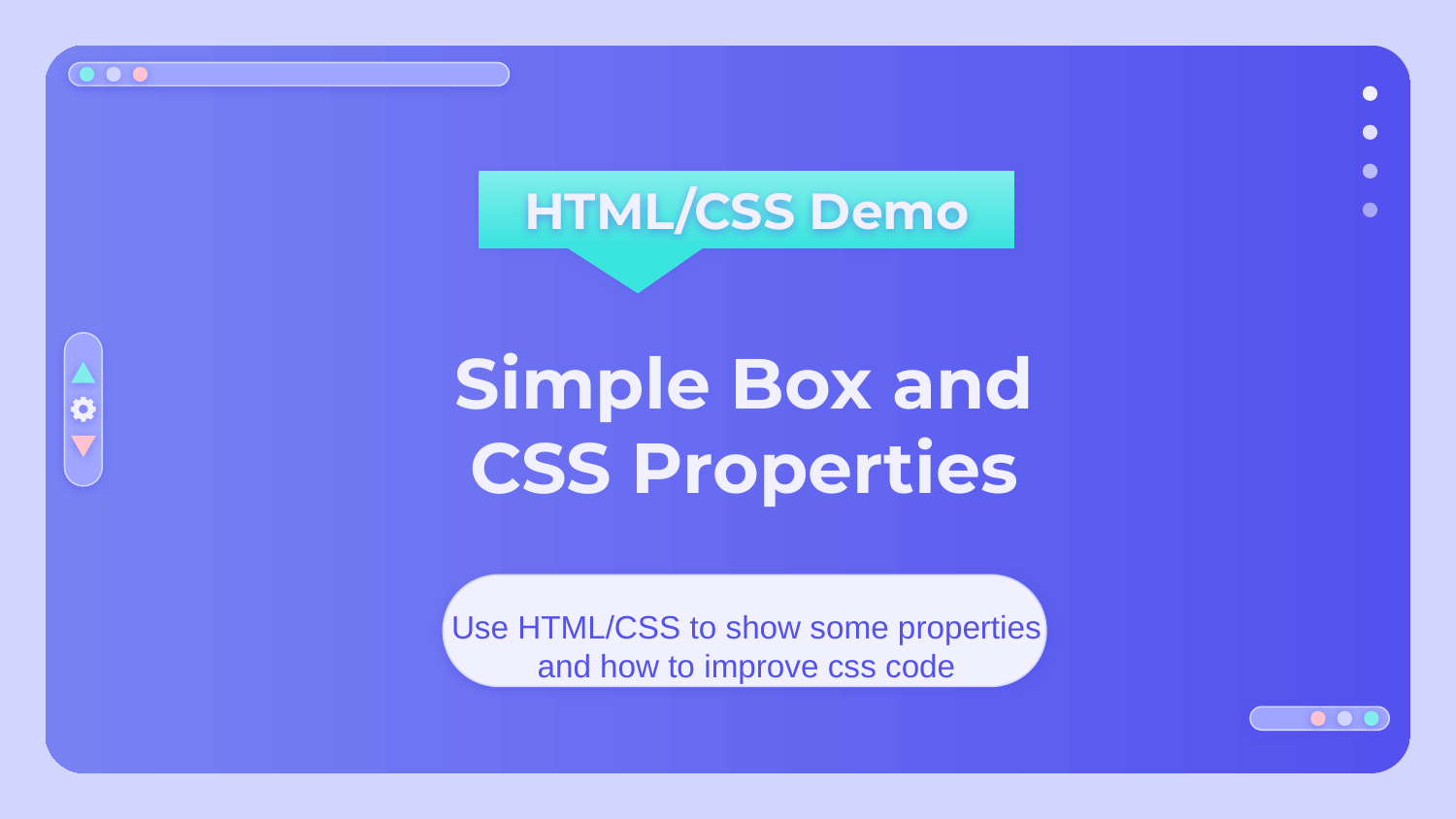

HTML/CSS Demo
# Simple Box and CSS Properties

Use HTML/CSS to show some properties and how to improve css code